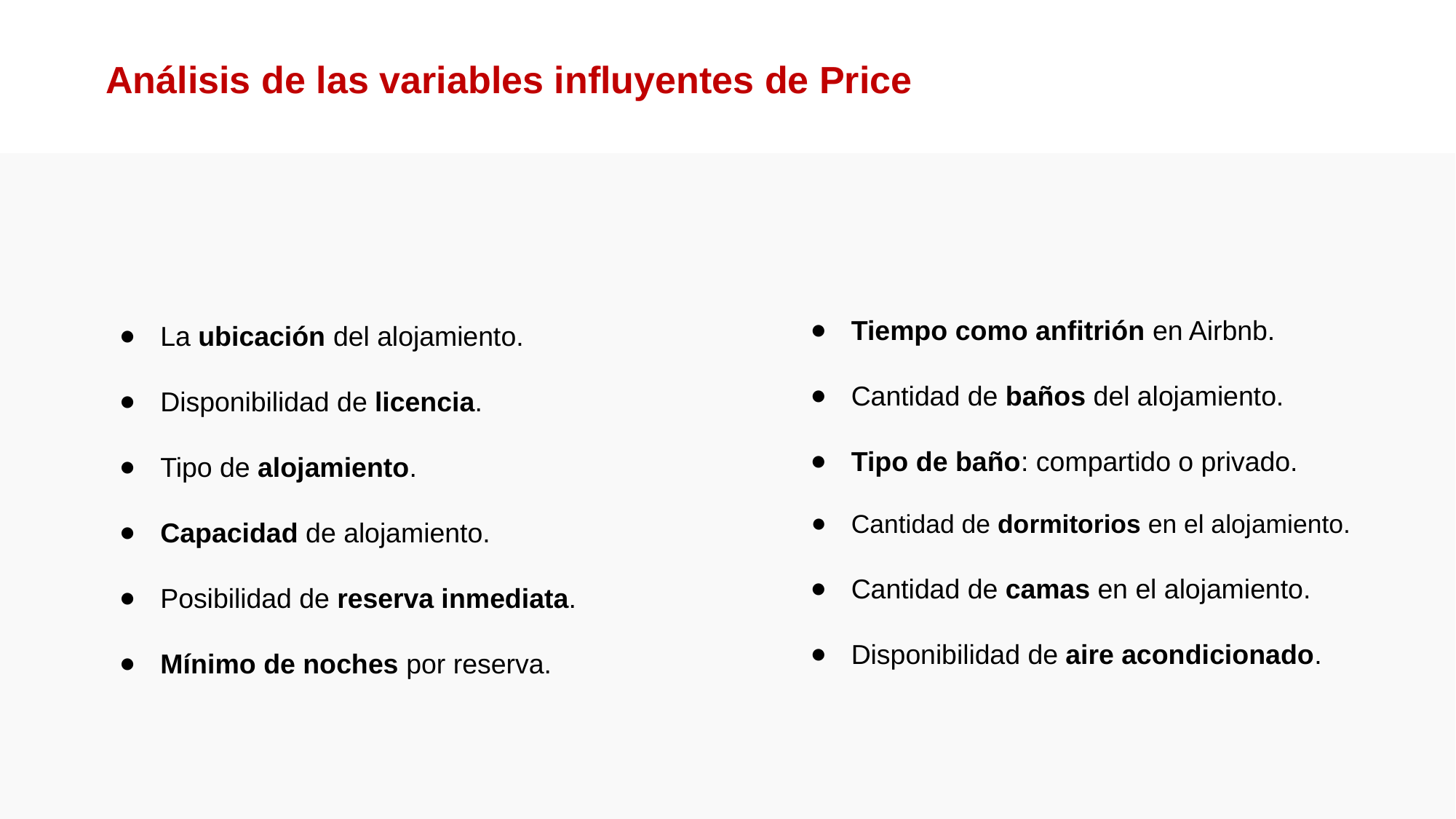

# Análisis de las variables influyentes de Price

Tiempo como anfitrión en Airbnb.
Cantidad de baños del alojamiento.
Tipo de baño: compartido o privado.
Cantidad de dormitorios en el alojamiento.
Cantidad de camas en el alojamiento.
Disponibilidad de aire acondicionado.

La ubicación del alojamiento.
Disponibilidad de licencia.
Tipo de alojamiento.
Capacidad de alojamiento.
Posibilidad de reserva inmediata.
Mínimo de noches por reserva.